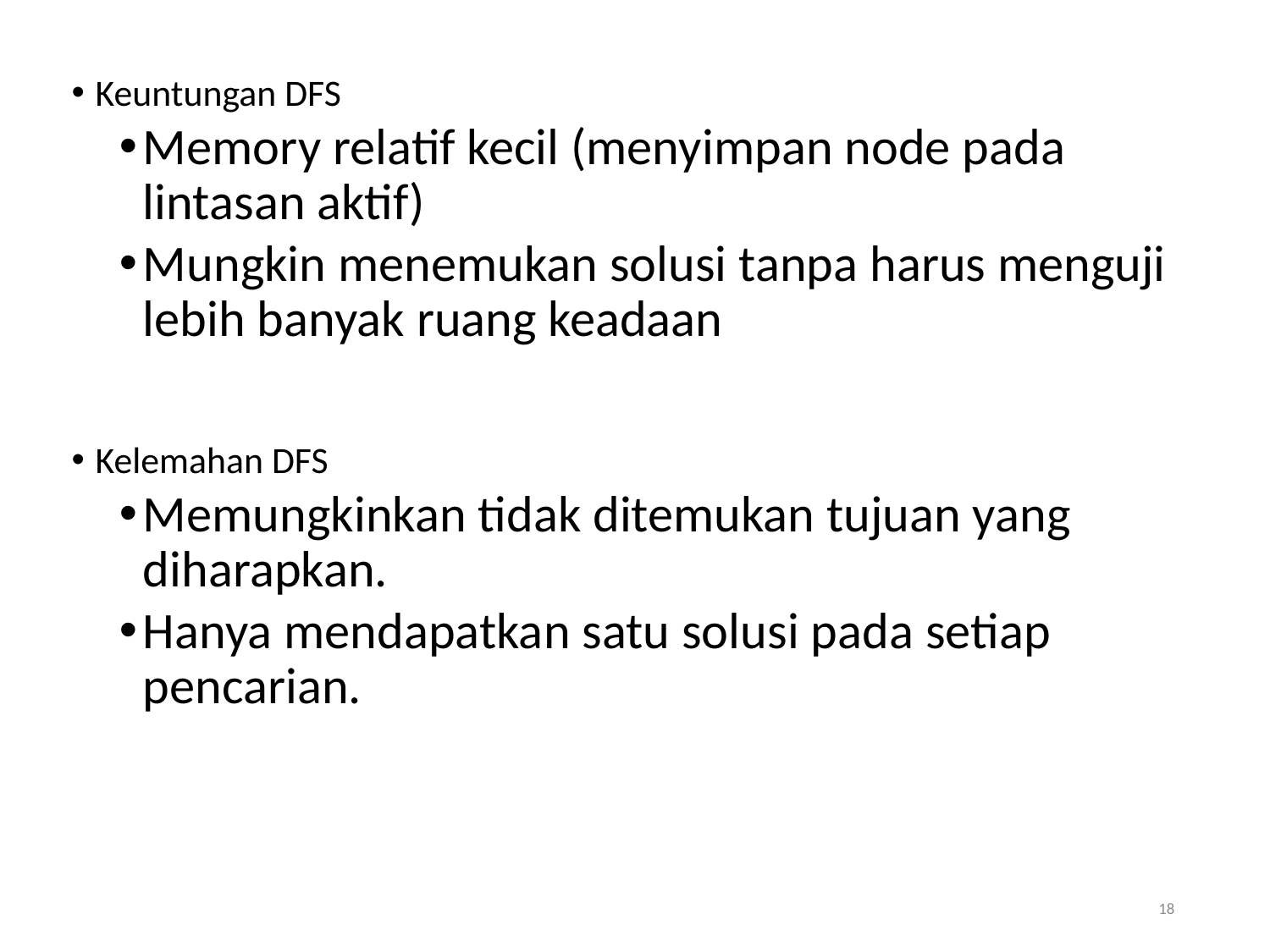

Keuntungan DFS
Memory relatif kecil (menyimpan node pada lintasan aktif)
Mungkin menemukan solusi tanpa harus menguji lebih banyak ruang keadaan

Kelemahan DFS
Memungkinkan tidak ditemukan tujuan yang diharapkan.
Hanya mendapatkan satu solusi pada setiap pencarian.
18